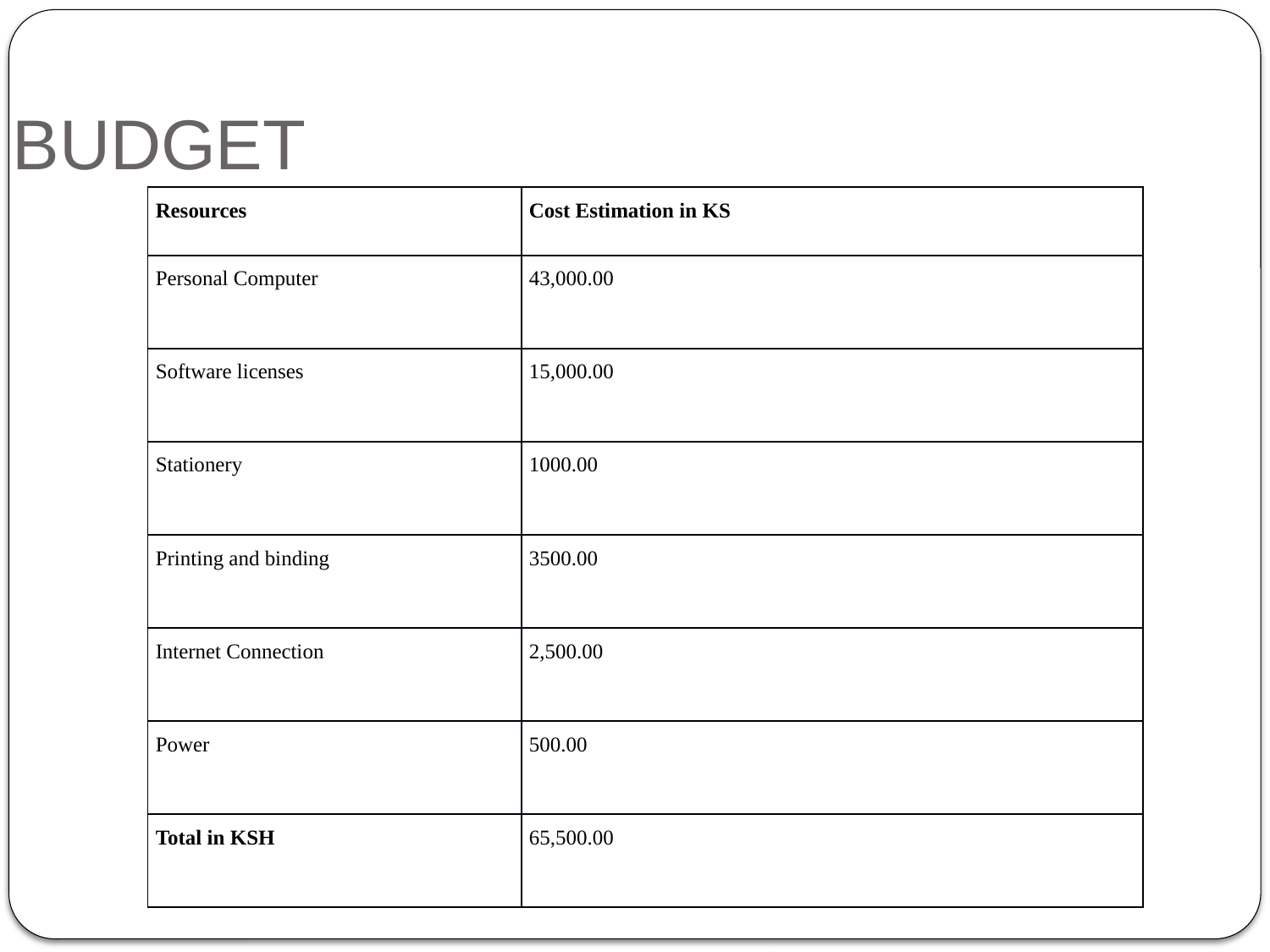

BUDGET
| Resources | Cost Estimation in KS |
| --- | --- |
| Personal Computer | 43,000.00 |
| Software licenses | 15,000.00 |
| Stationery | 1000.00 |
| Printing and binding | 3500.00 |
| Internet Connection | 2,500.00 |
| Power | 500.00 |
| Total in KSH | 65,500.00 |